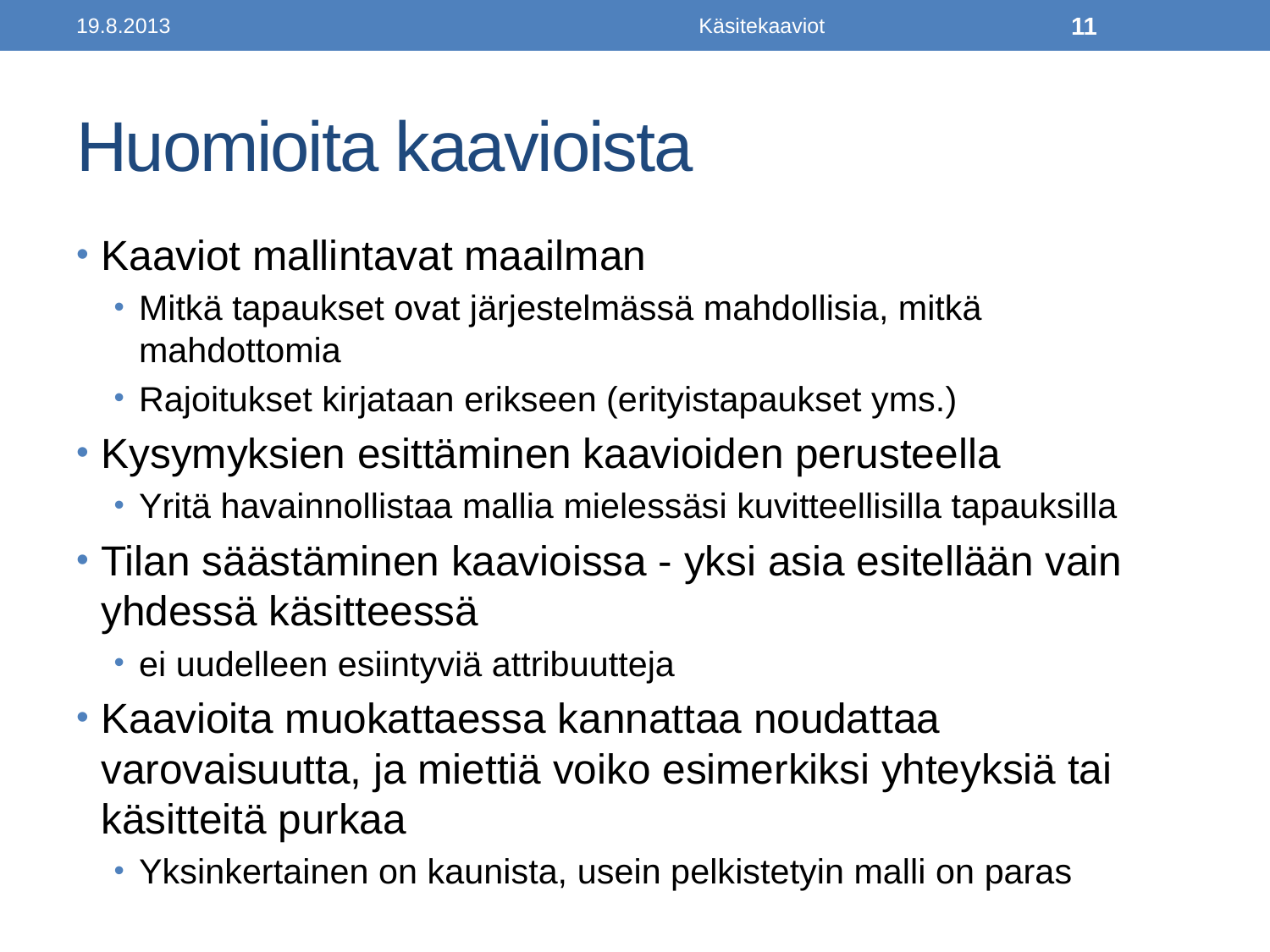

19.8.2013
Käsitekaaviot
11
# Huomioita kaavioista
Kaaviot mallintavat maailman
Mitkä tapaukset ovat järjestelmässä mahdollisia, mitkä mahdottomia
Rajoitukset kirjataan erikseen (erityistapaukset yms.)
Kysymyksien esittäminen kaavioiden perusteella
Yritä havainnollistaa mallia mielessäsi kuvitteellisilla tapauksilla
Tilan säästäminen kaavioissa - yksi asia esitellään vain yhdessä käsitteessä
ei uudelleen esiintyviä attribuutteja
Kaavioita muokattaessa kannattaa noudattaa varovaisuutta, ja miettiä voiko esimerkiksi yhteyksiä tai käsitteitä purkaa
Yksinkertainen on kaunista, usein pelkistetyin malli on paras